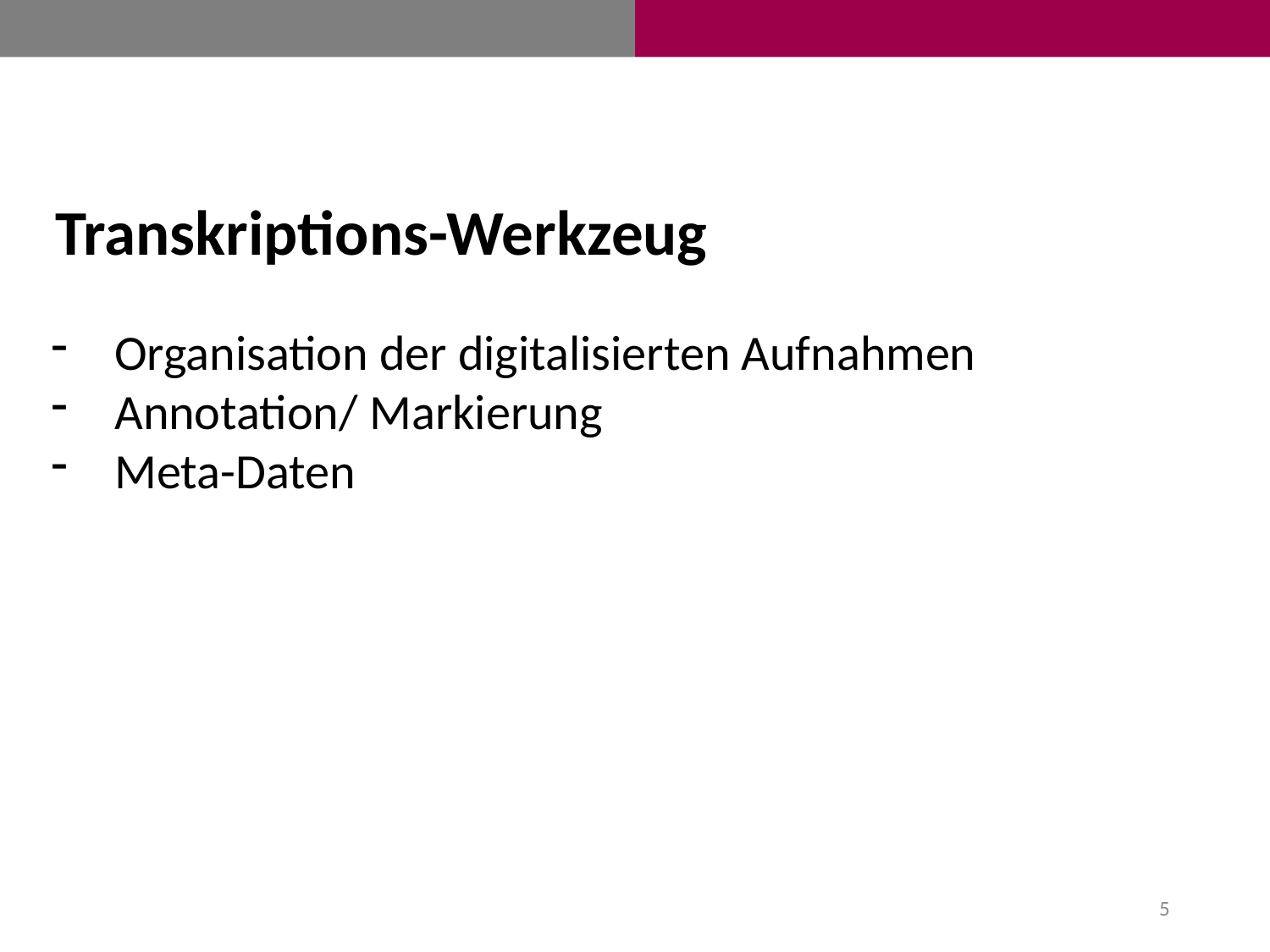

Transkriptions-Werkzeug
Organisation der digitalisierten Aufnahmen
Annotation/ Markierung
Meta-Daten

5